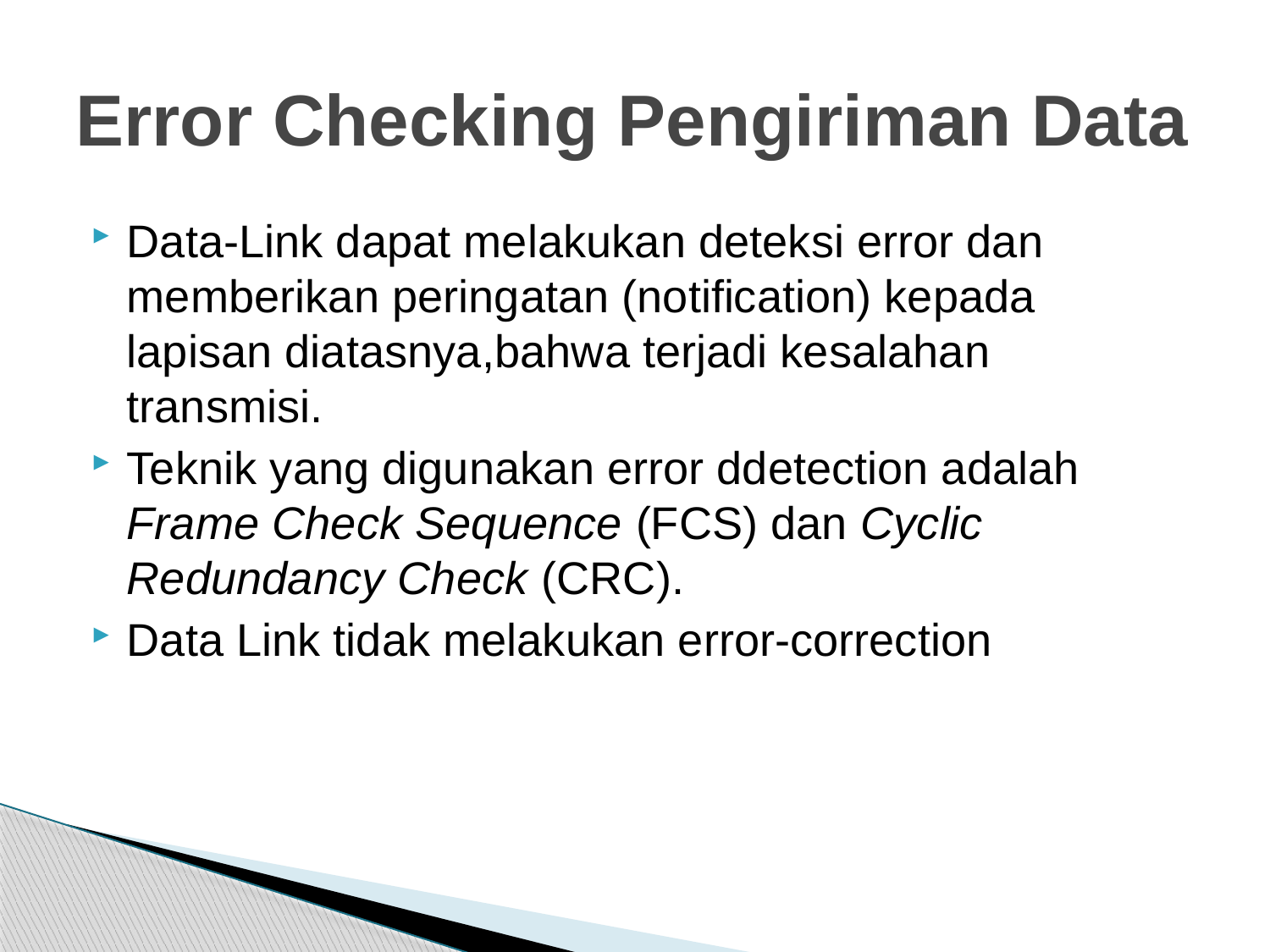

# Error Checking Pengiriman Data
Data-Link dapat melakukan deteksi error dan memberikan peringatan (notification) kepada lapisan diatasnya,bahwa terjadi kesalahan transmisi.
Teknik yang digunakan error ddetection adalah Frame Check Sequence (FCS) dan Cyclic Redundancy Check (CRC).
Data Link tidak melakukan error-correction